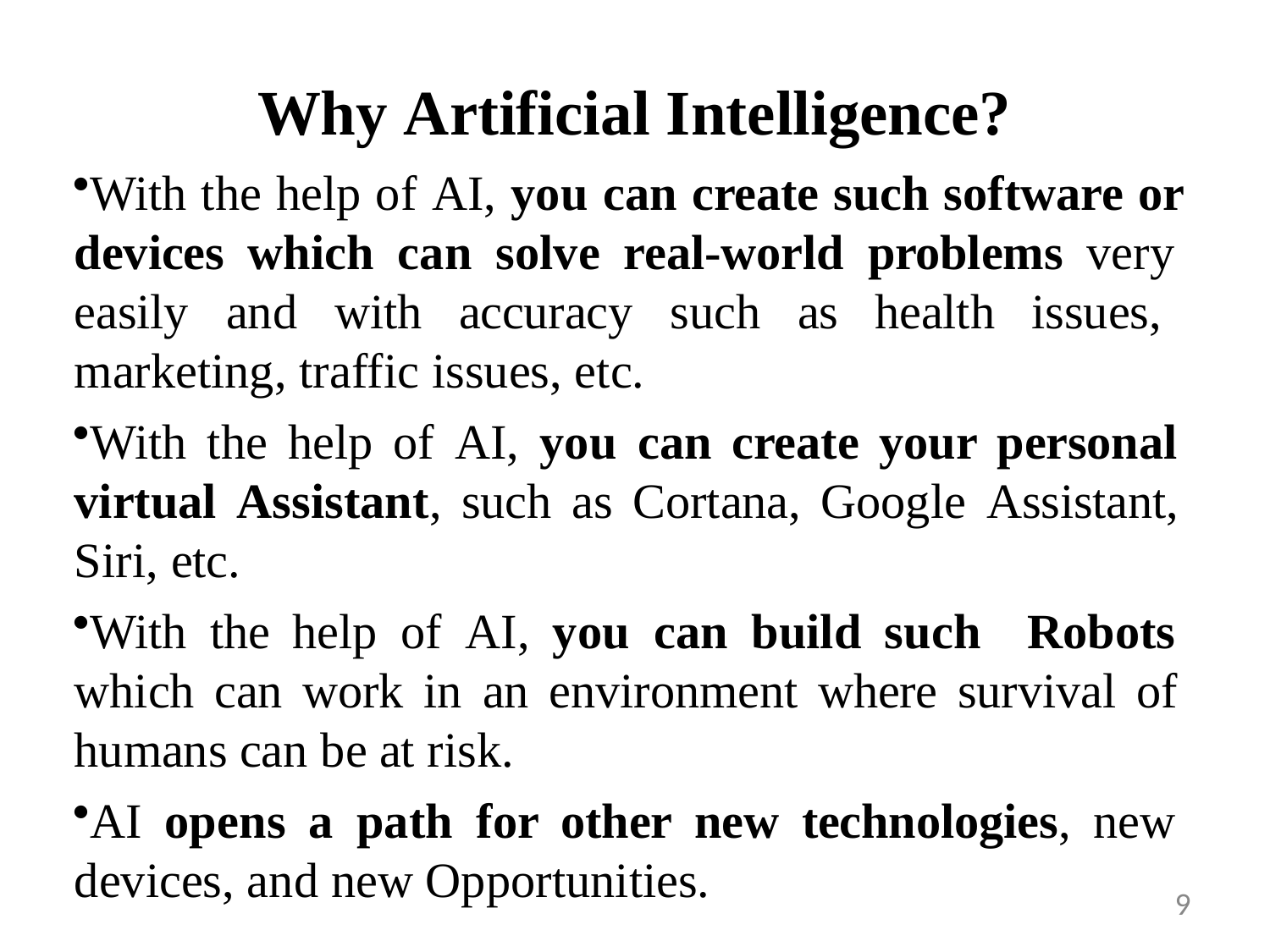

# Why Artificial Intelligence?
With the help of AI, you can create such software or  devices which can solve real-world problems very  easily and with accuracy such as health issues,  marketing, traffic issues, etc.
With the help of AI, you can create your personal  virtual Assistant, such as Cortana, Google Assistant,  Siri, etc.
With the help of AI, you can build such  Robots  which can work in an environment where survival of  humans can be at risk.
AI opens a path for other new technologies, new  devices, and new Opportunities.
9